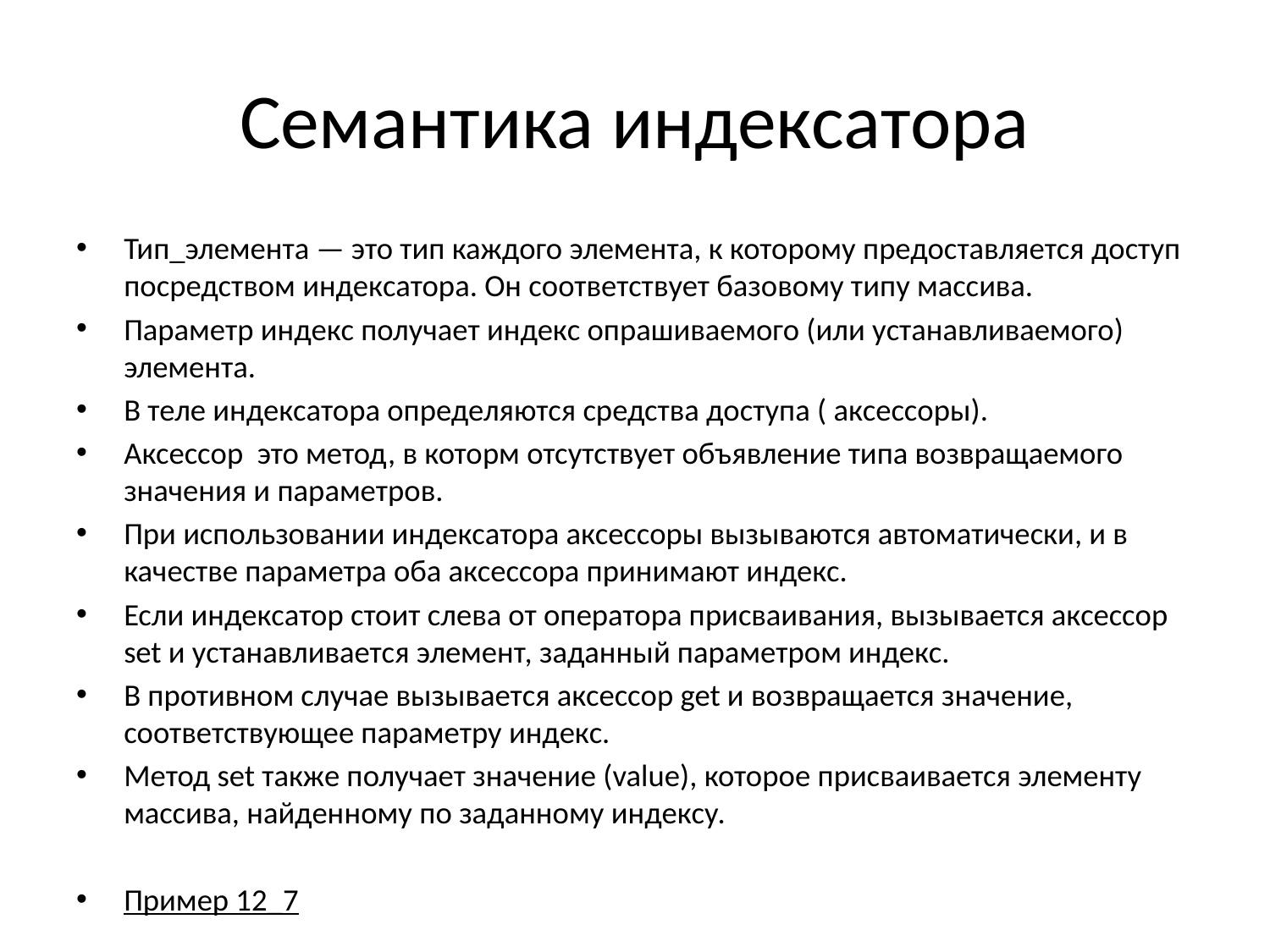

# Семантика индексатора
Тип_элемента — это тип каждого элемента, к которому предоставляется доступ посредством индексатора. Он соответствует базовому типу массива.
Параметр индекс получает индекс опрашиваемого (или устанавливаемого) элемента.
В теле индексатора определяются средства доступа ( аксессоры).
Аксессор  это метод, в которм отсутствует объявление типа возвращаемого значения и параметров.
При использовании индексатора аксессоры вызываются автоматически, и в качестве параметра оба аксессора принимают индекс.
Если индексатор стоит слева от оператора присваивания, вызывается аксессор set и устанавливается элемент, заданный параметром индекс.
В противном случае вызывается аксессор get и возвращается значение, соответствующее параметру индекс.
Метод set также получает значение (value), которое присваивается элементу массива, найденному по заданному индексу.

Пример 12_7